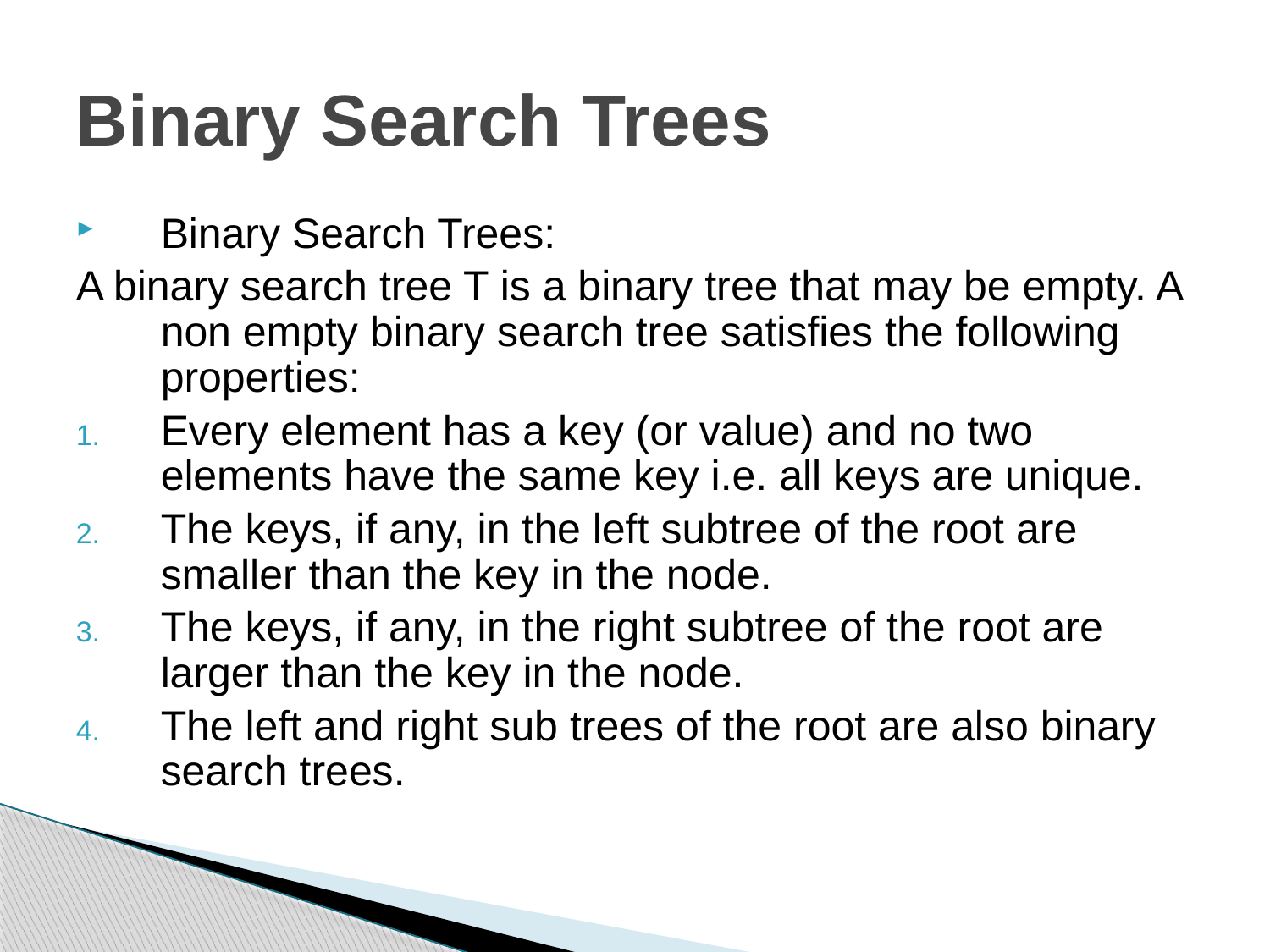

# Binary Search Trees
Binary Search Trees:
A binary search tree T is a binary tree that may be empty. A non empty binary search tree satisfies the following properties:
Every element has a key (or value) and no two elements have the same key i.e. all keys are unique.
The keys, if any, in the left subtree of the root are smaller than the key in the node.
The keys, if any, in the right subtree of the root are larger than the key in the node.
The left and right sub trees of the root are also binary search trees.